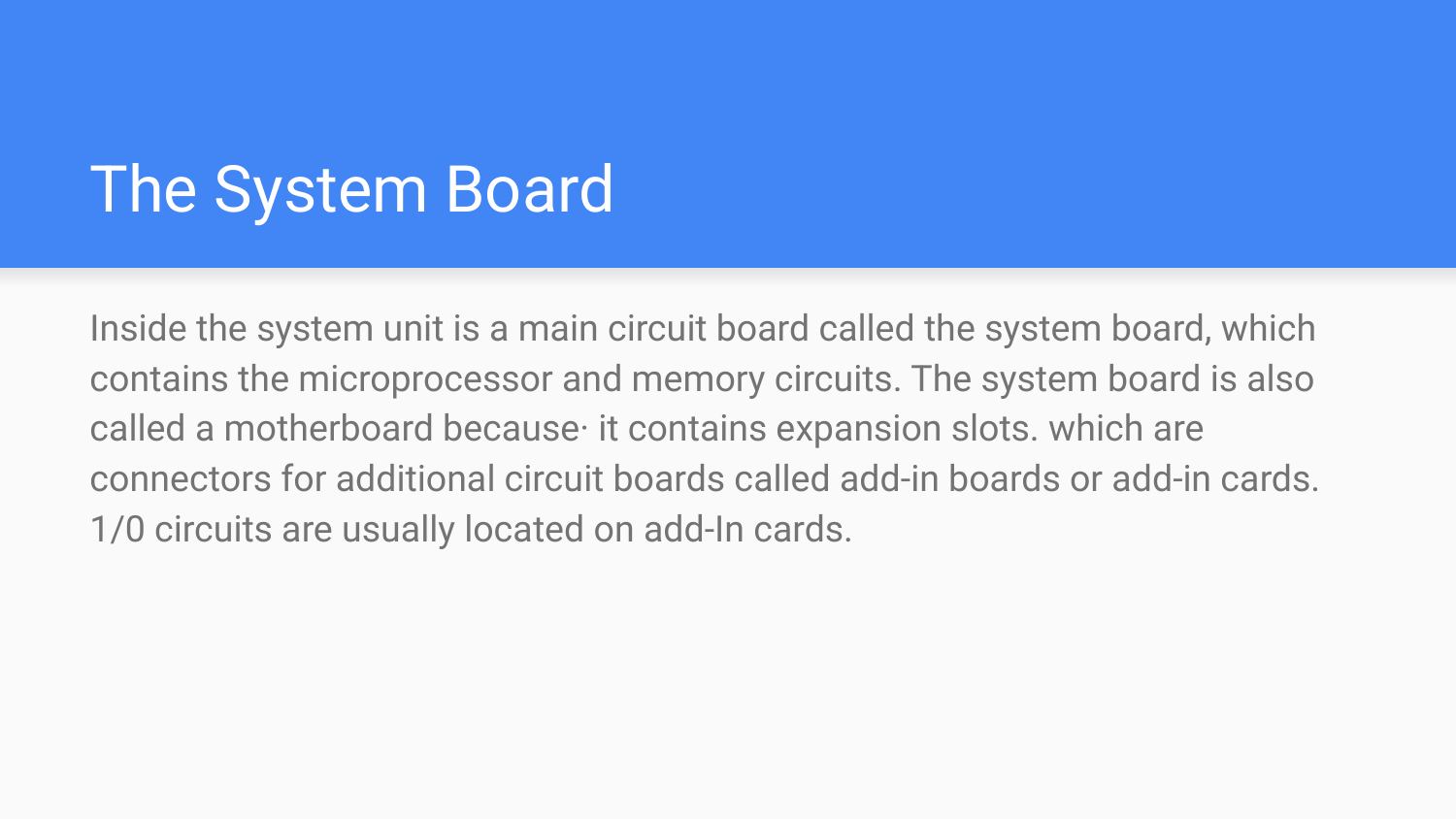

# The System Board
Inside the system unit is a main circuit board called the system board, which contains the microprocessor and memory circuits. The system board is also called a motherboard because· it contains expansion slots. which are connectors for additional circuit boards called add-in boards or add-in cards. 1/0 circuits are usually located on add-In cards.